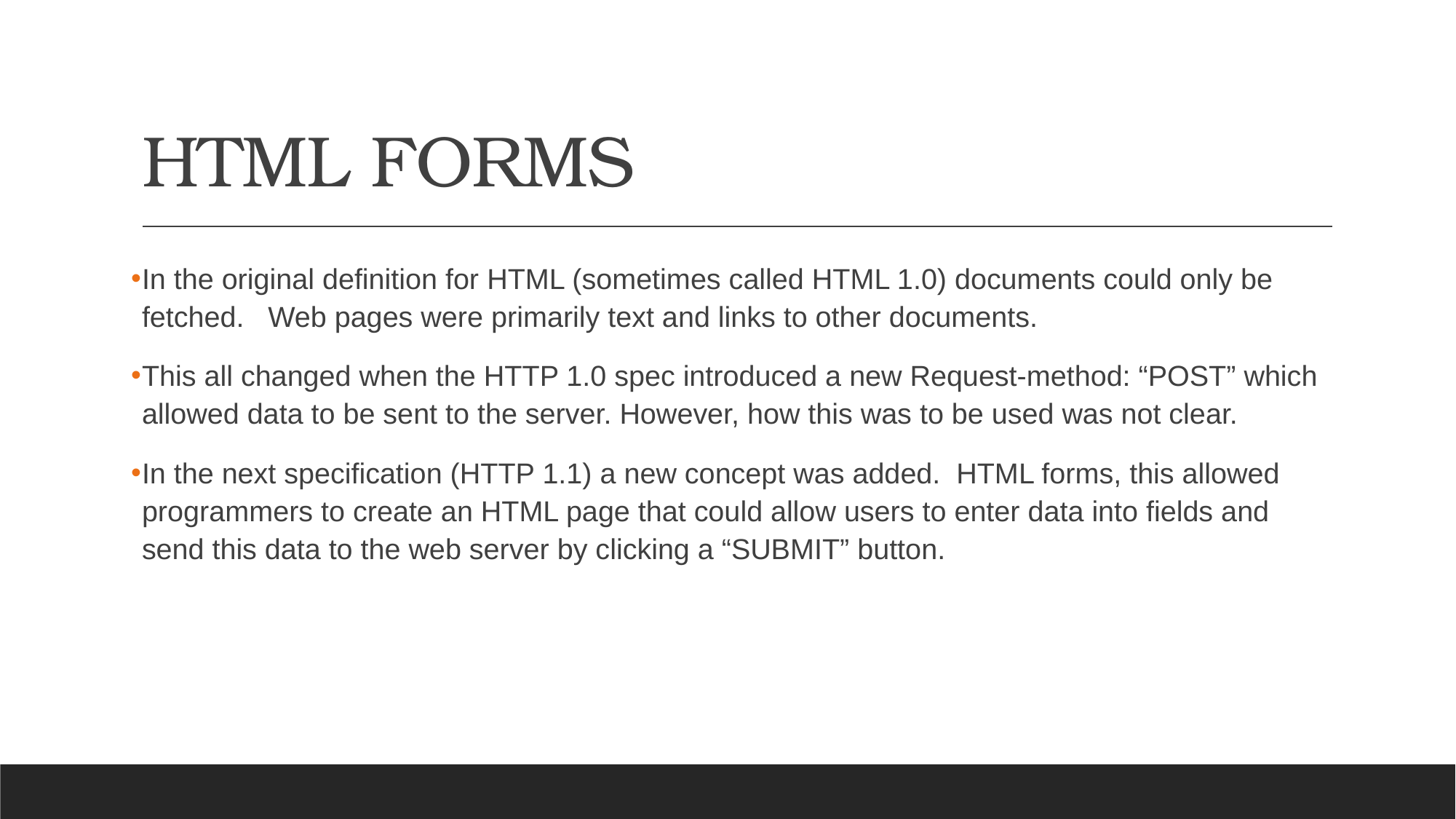

# HTML FORMS
In the original definition for HTML (sometimes called HTML 1.0) documents could only be fetched.   Web pages were primarily text and links to other documents.
This all changed when the HTTP 1.0 spec introduced a new Request-method: “POST” which allowed data to be sent to the server. However, how this was to be used was not clear.
In the next specification (HTTP 1.1) a new concept was added.  HTML forms, this allowed programmers to create an HTML page that could allow users to enter data into fields and send this data to the web server by clicking a “SUBMIT” button.